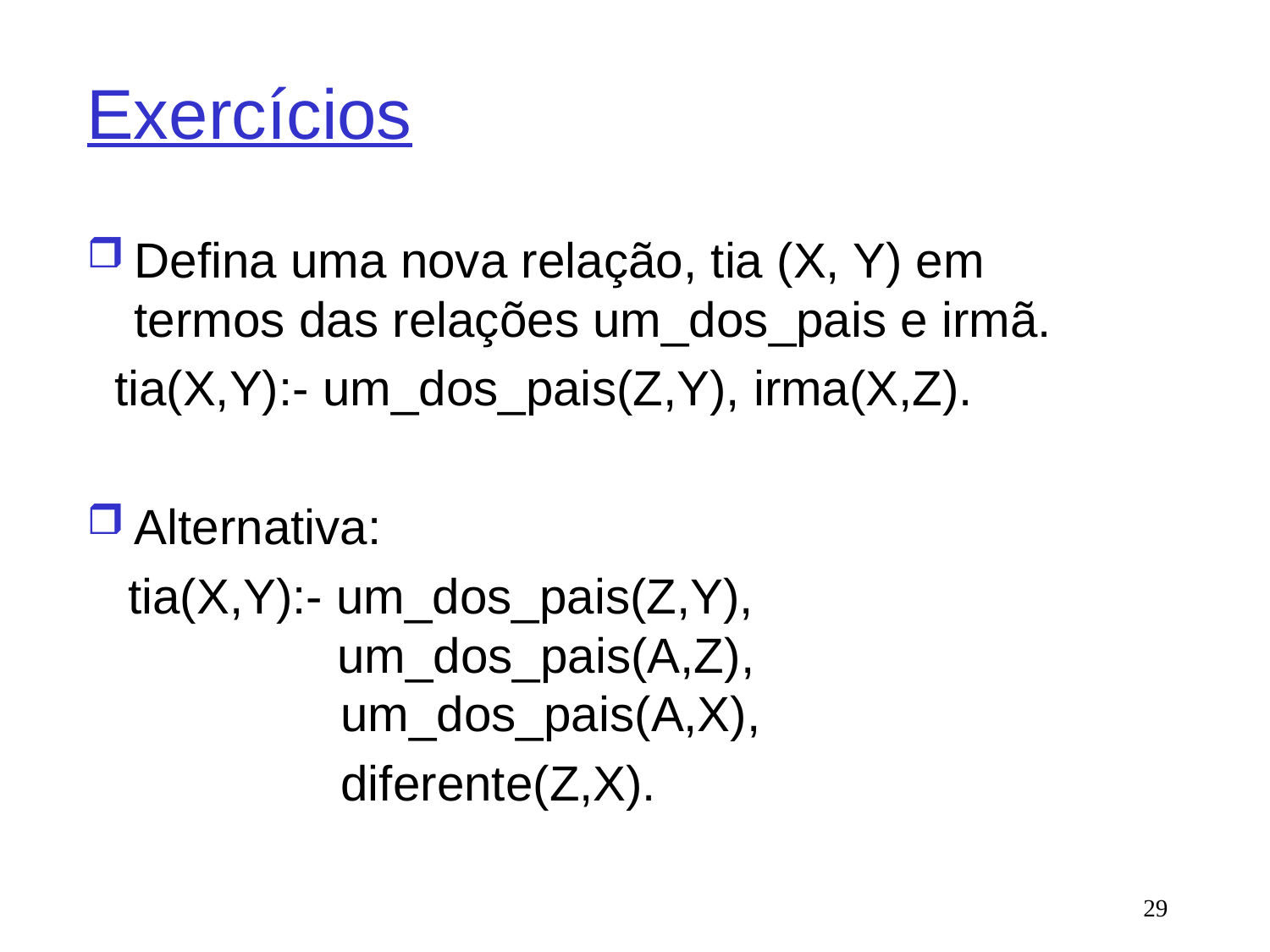

# Exercícios
Defina uma nova relação, tia (X, Y) em termos das relações um_dos_pais e irmã.
  tia(X,Y):- um_dos_pais(Z,Y), irma(X,Z).

Alternativa:
   tia(X,Y):- um_dos_pais(Z,Y),                                 	         um_dos_pais(A,Z),      	     	 	  		um_dos_pais(A,X),
		diferente(Z,X).